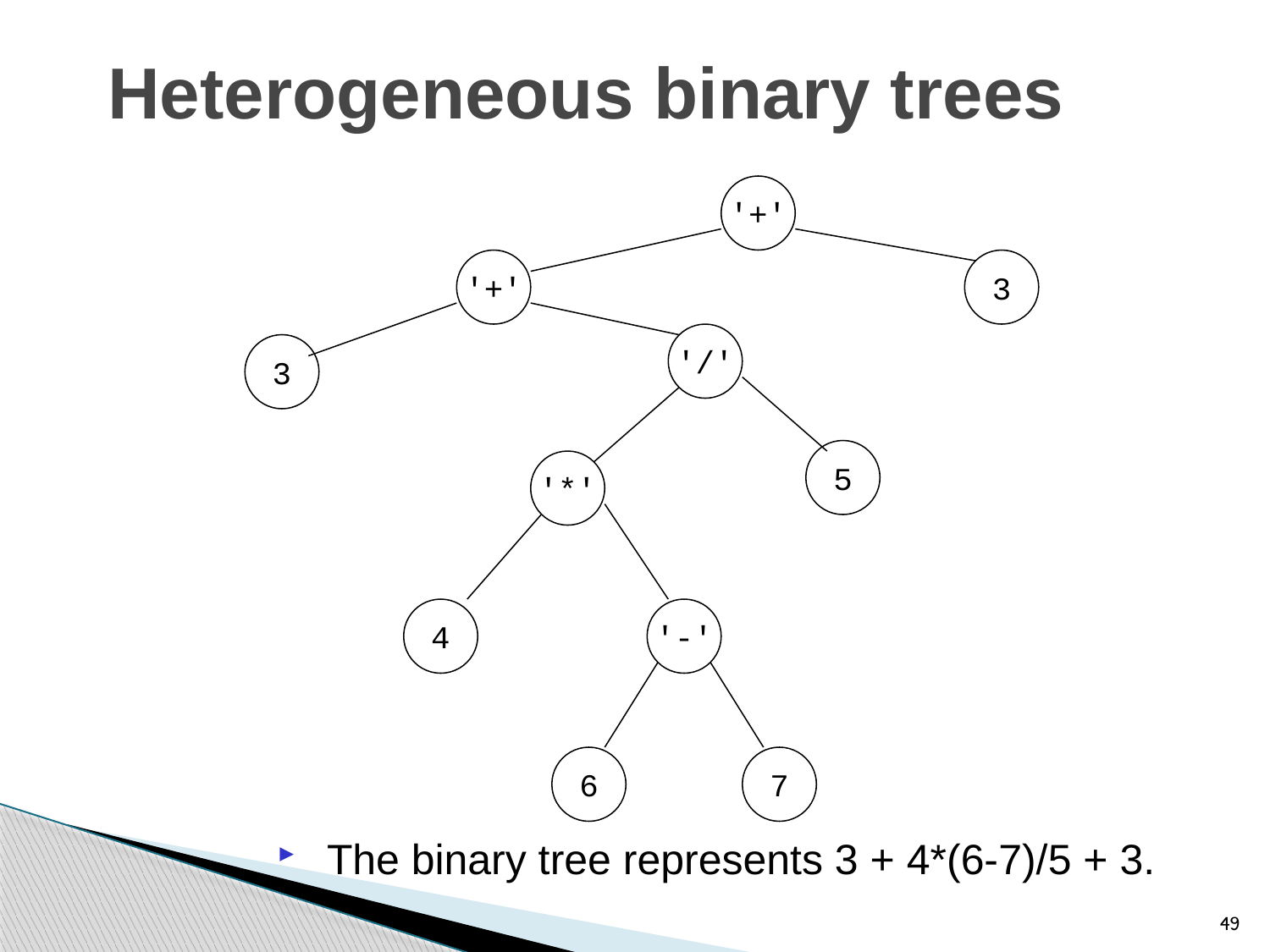

# Heterogeneous binary trees
'+'

'+'
3

'/'
3

5
'*'

4
'-'

6
7
The binary tree represents 3 + 4*(6-7)/5 + 3.
49